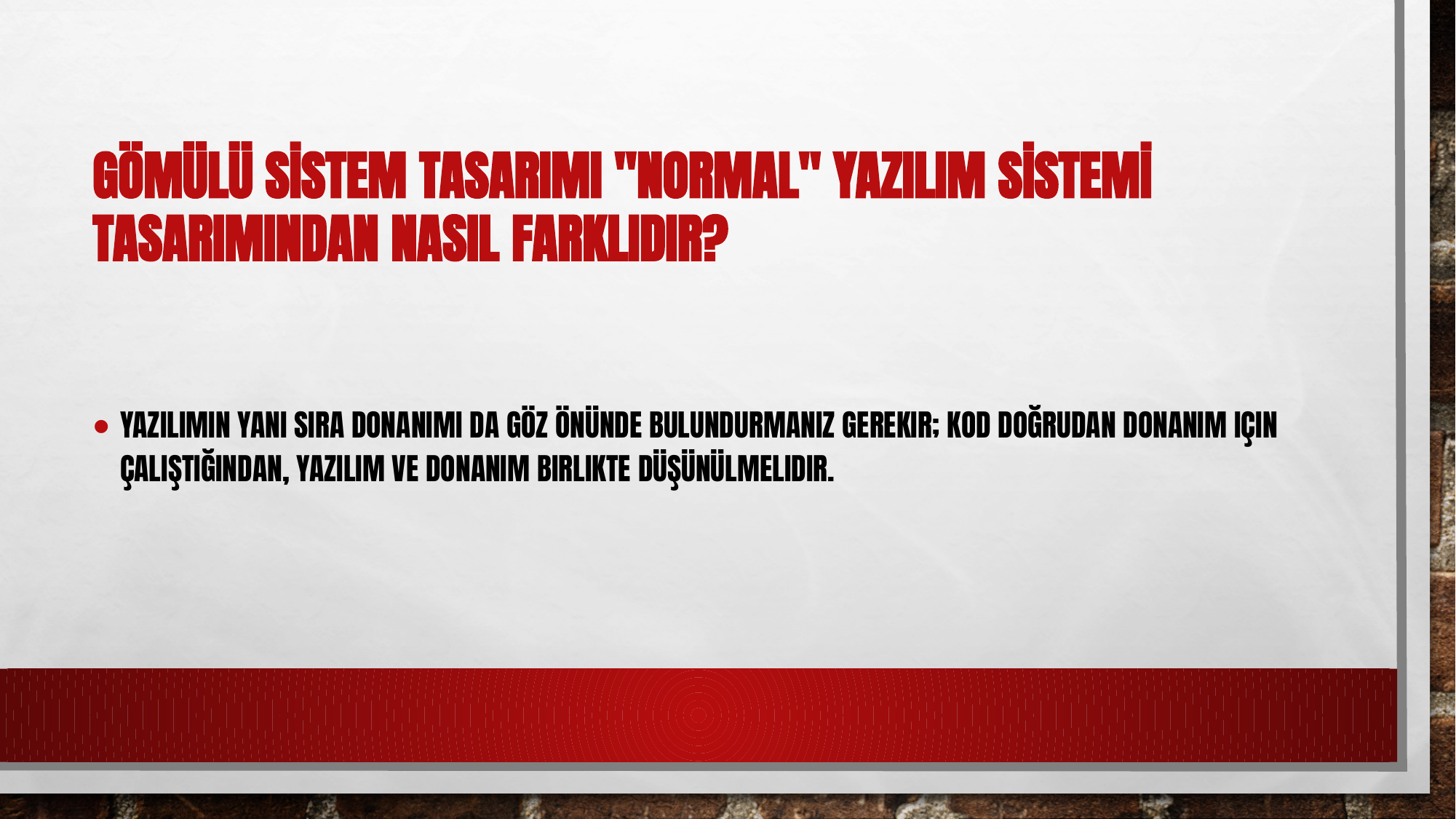

# Gömülü sistem tasarımı "normal" yazılım sistemi tasarımından nasıl farklıdır?

Yazılımın yanı sıra donanımı da göz önünde bulundurmanız gerekir; kod doğrudan donanım için çalıştığından, yazılım ve donanım birlikte düşünülmelidir.